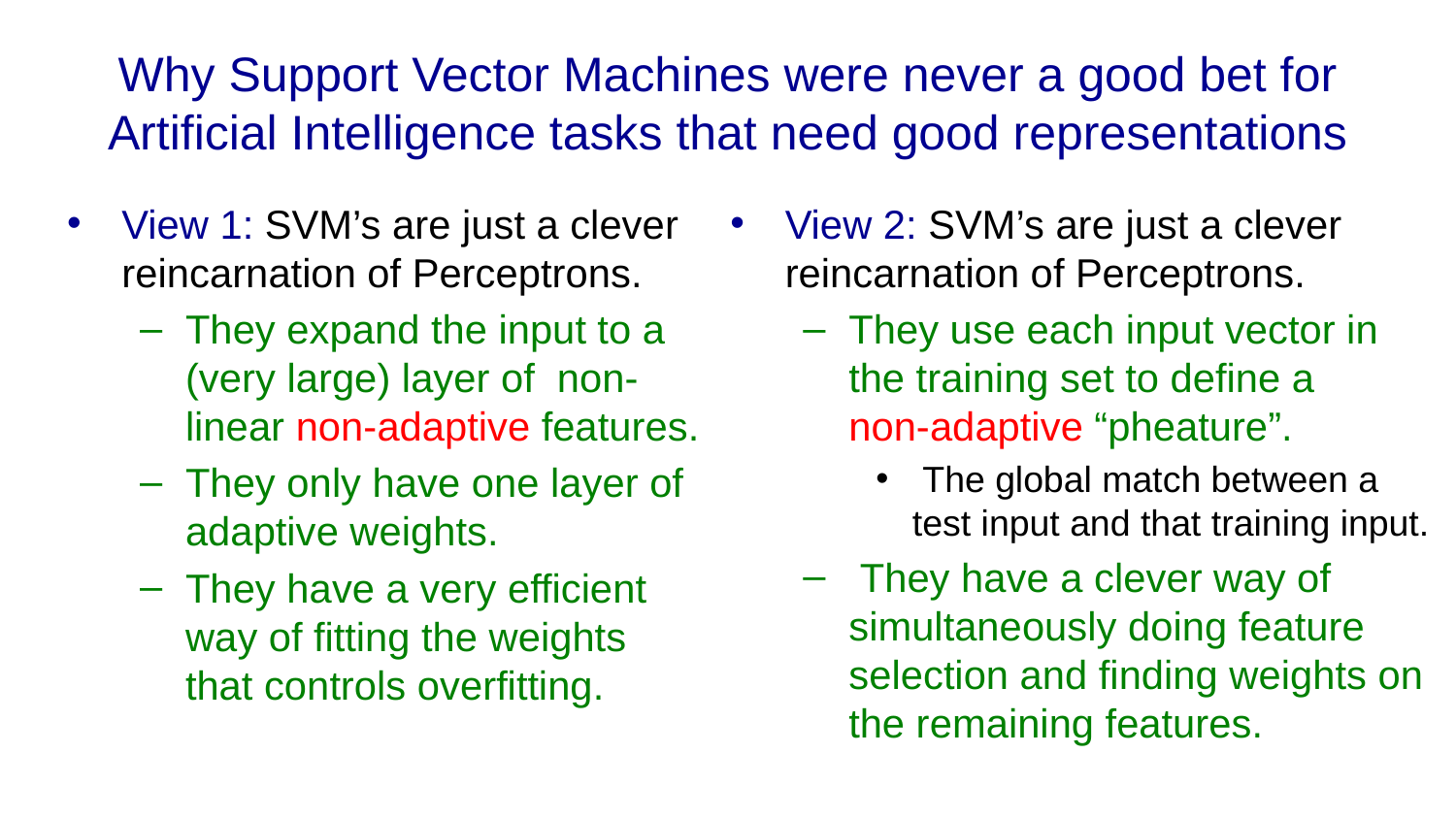

# Why Support Vector Machines were never a good bet for Artificial Intelligence tasks that need good representations
View 1: SVM’s are just a clever reincarnation of Perceptrons.
They expand the input to a (very large) layer of  non-linear non-adaptive features.
They only have one layer of adaptive weights.
They have a very efficient way of fitting the weights that controls overfitting.
View 2: SVM’s are just a clever reincarnation of Perceptrons.
They use each input vector in the training set to define a     non-adaptive “pheature”.
 The global match between a test input and that training input.
 They have a clever way of simultaneously doing feature selection and finding weights on the remaining features.